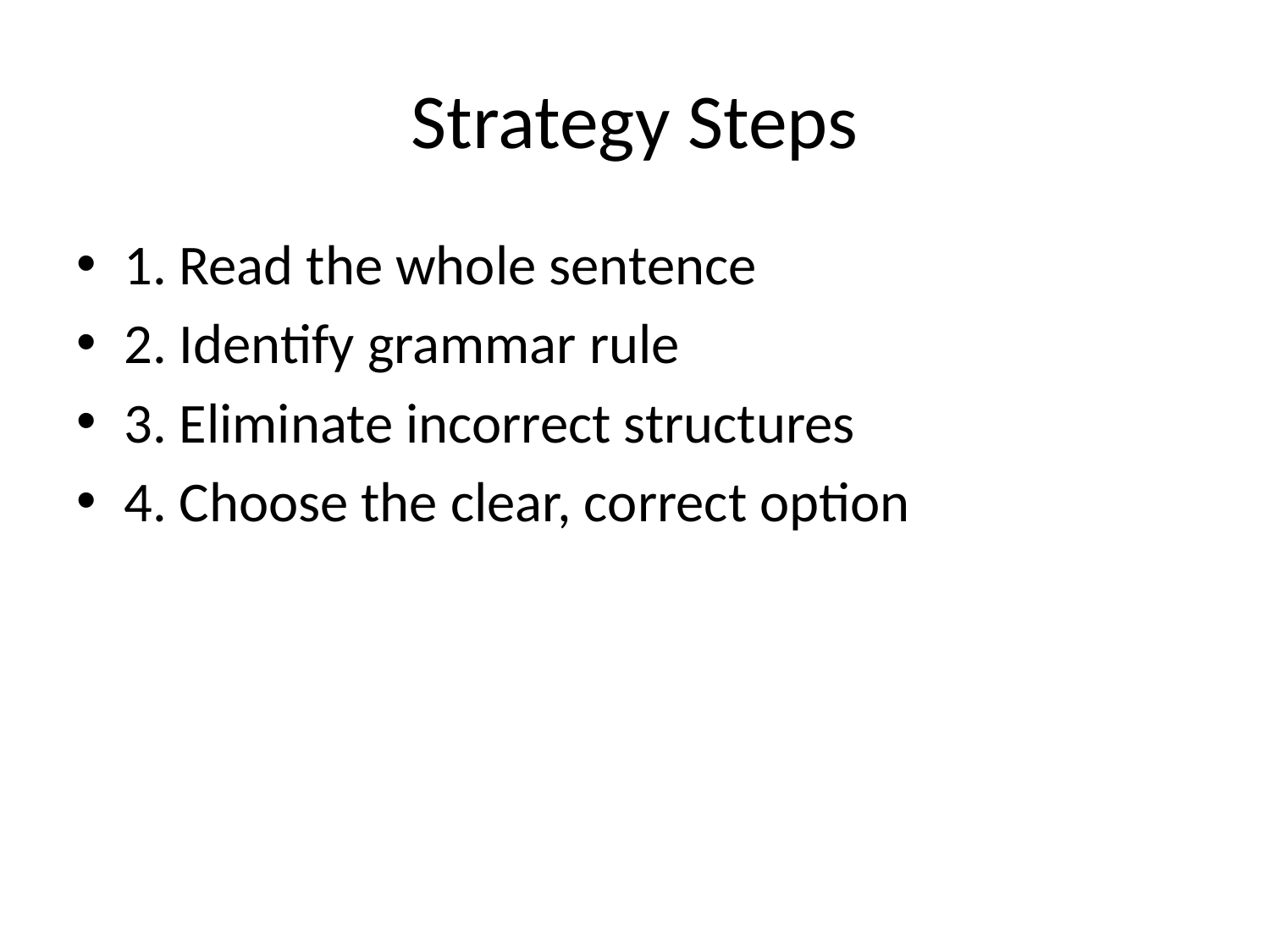

# Strategy Steps
1. Read the whole sentence
2. Identify grammar rule
3. Eliminate incorrect structures
4. Choose the clear, correct option